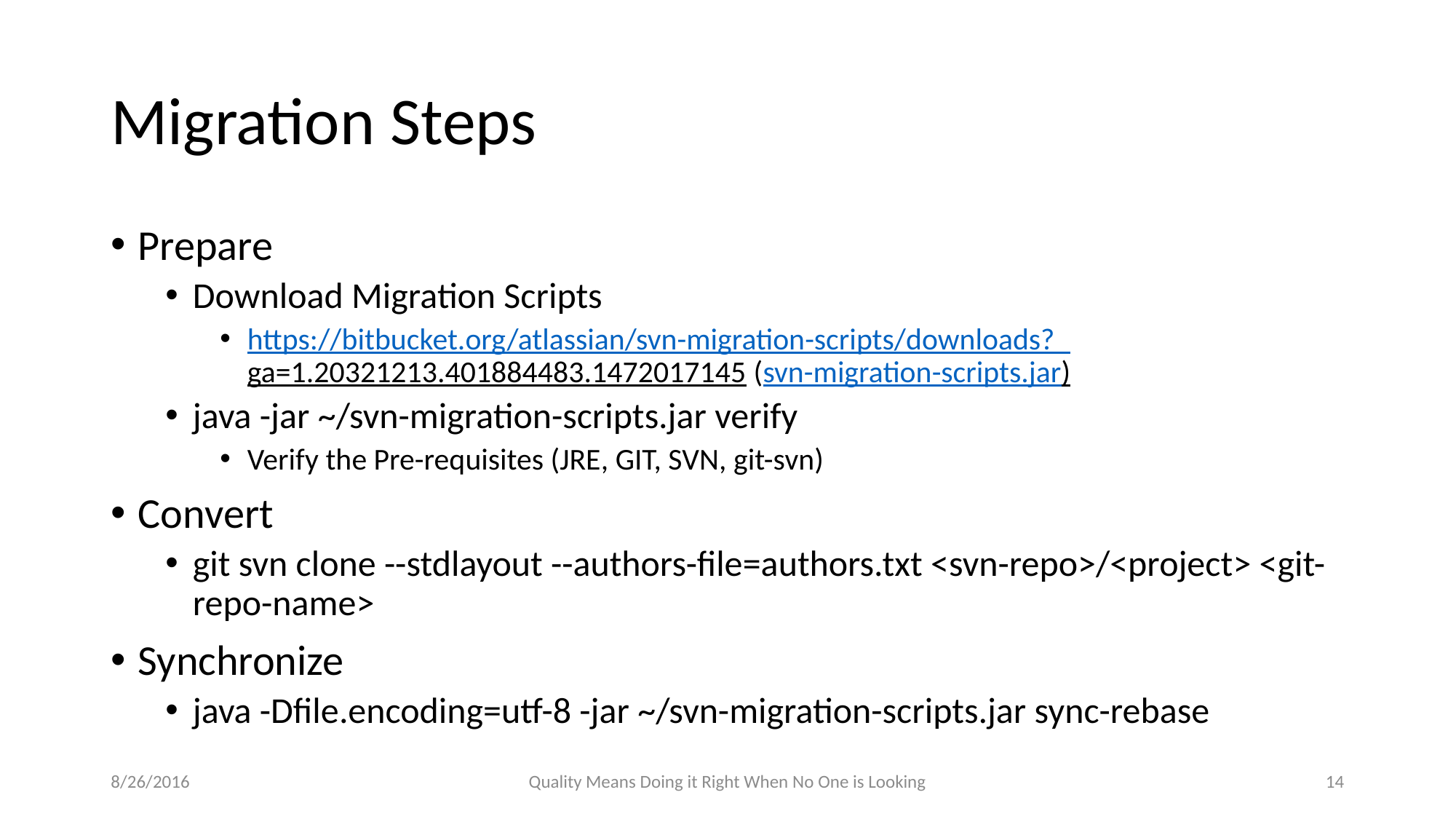

# Migration Steps
Prepare
Download Migration Scripts
https://bitbucket.org/atlassian/svn-migration-scripts/downloads?_ga=1.20321213.401884483.1472017145 (svn-migration-scripts.jar)
java -jar ~/svn-migration-scripts.jar verify
Verify the Pre-requisites (JRE, GIT, SVN, git-svn)
Convert
git svn clone --stdlayout --authors-file=authors.txt <svn-repo>/<project> <git-repo-name>
Synchronize
java -Dfile.encoding=utf-8 -jar ~/svn-migration-scripts.jar sync-rebase

8/26/2016
Quality Means Doing it Right When No One is Looking
14